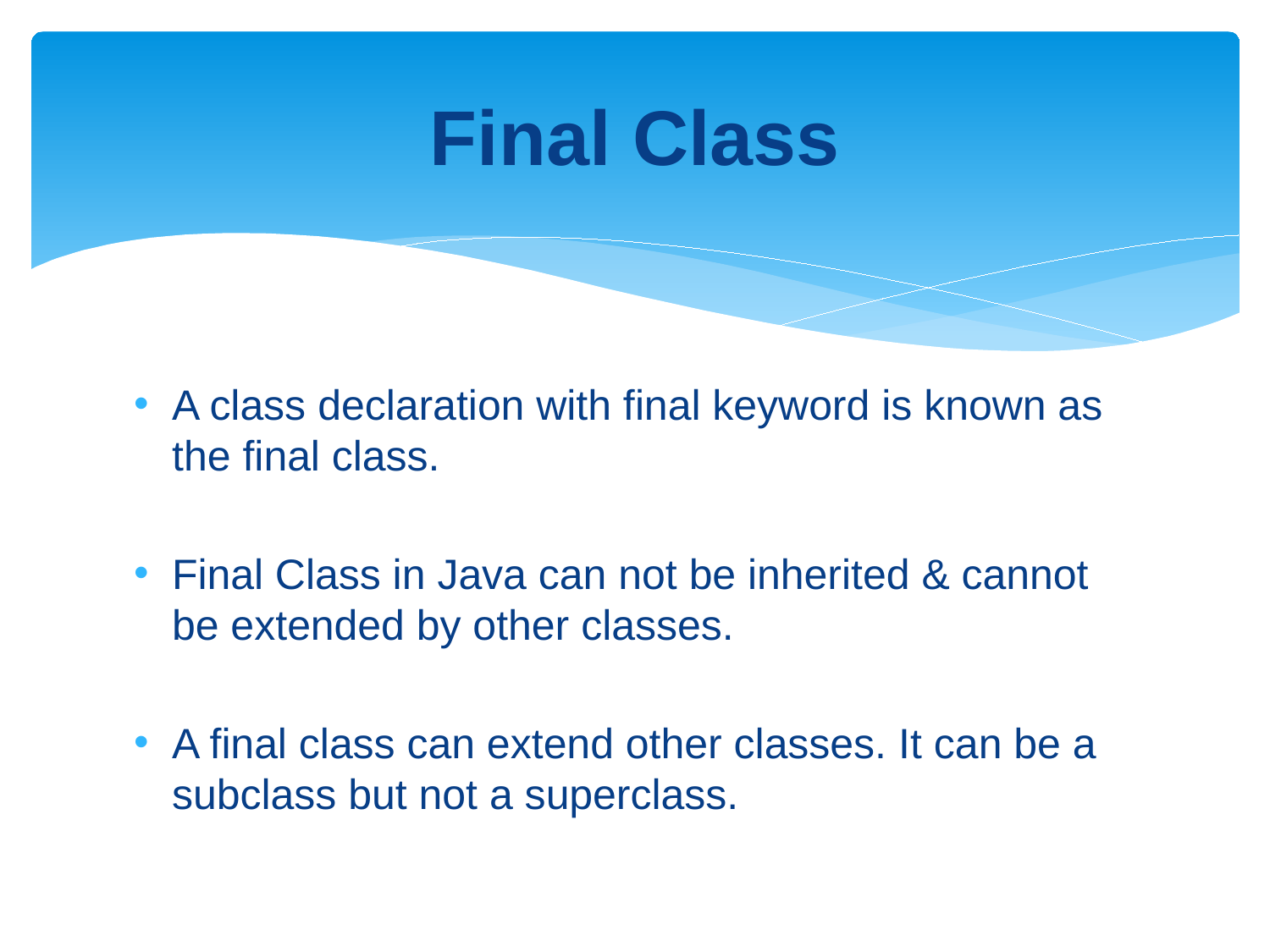

# Final Class
A class declaration with final keyword is known as the final class.

Final Class in Java can not be inherited & cannot be extended by other classes.

A final class can extend other classes. It can be a subclass but not a superclass.